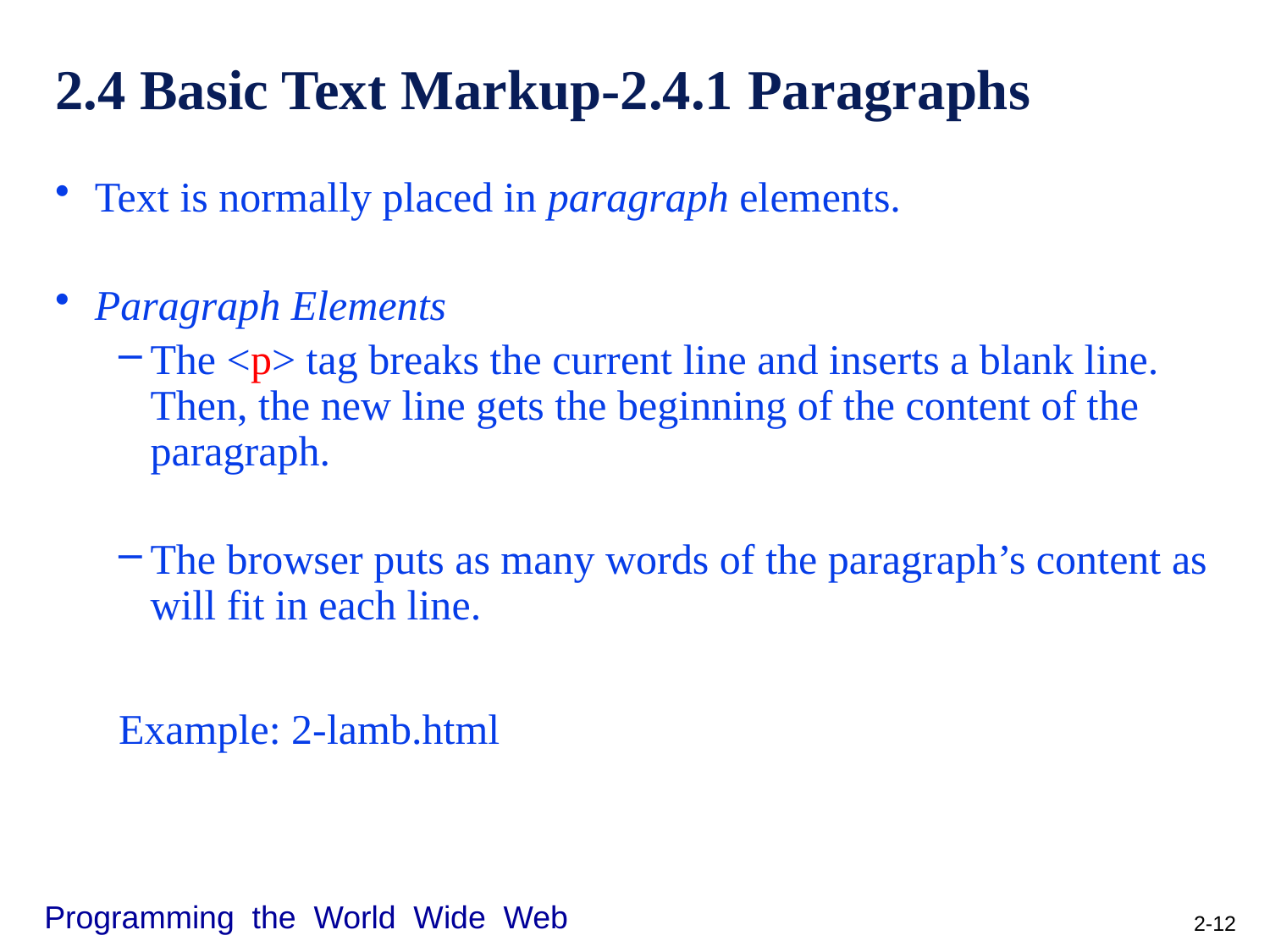

# 2.4 Basic Text Markup-2.4.1 Paragraphs
Text is normally placed in paragraph elements.

Paragraph Elements
The <p> tag breaks the current line and inserts a blank line. Then, the new line gets the beginning of the content of the paragraph.

The browser puts as many words of the paragraph’s content as will fit in each line.

Example: 2-lamb.html